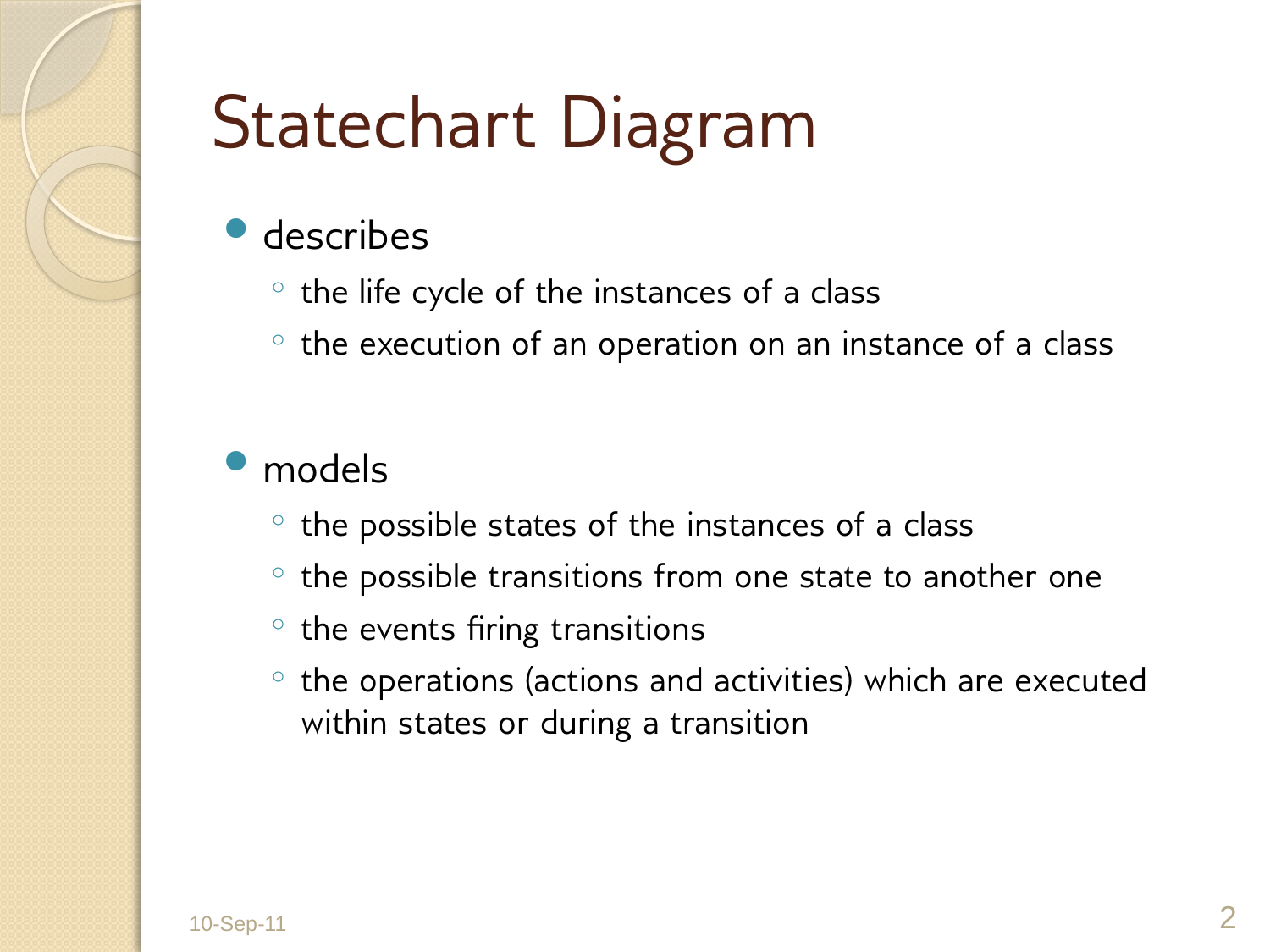

# Statechart Diagram
describes
the life cycle of the instances of a class
the execution of an operation on an instance of a class

models
the possible states of the instances of a class
the possible transitions from one state to another one
the events firing transitions
the operations (actions and activities) which are executed within states or during a transition

10-Sep-11
2